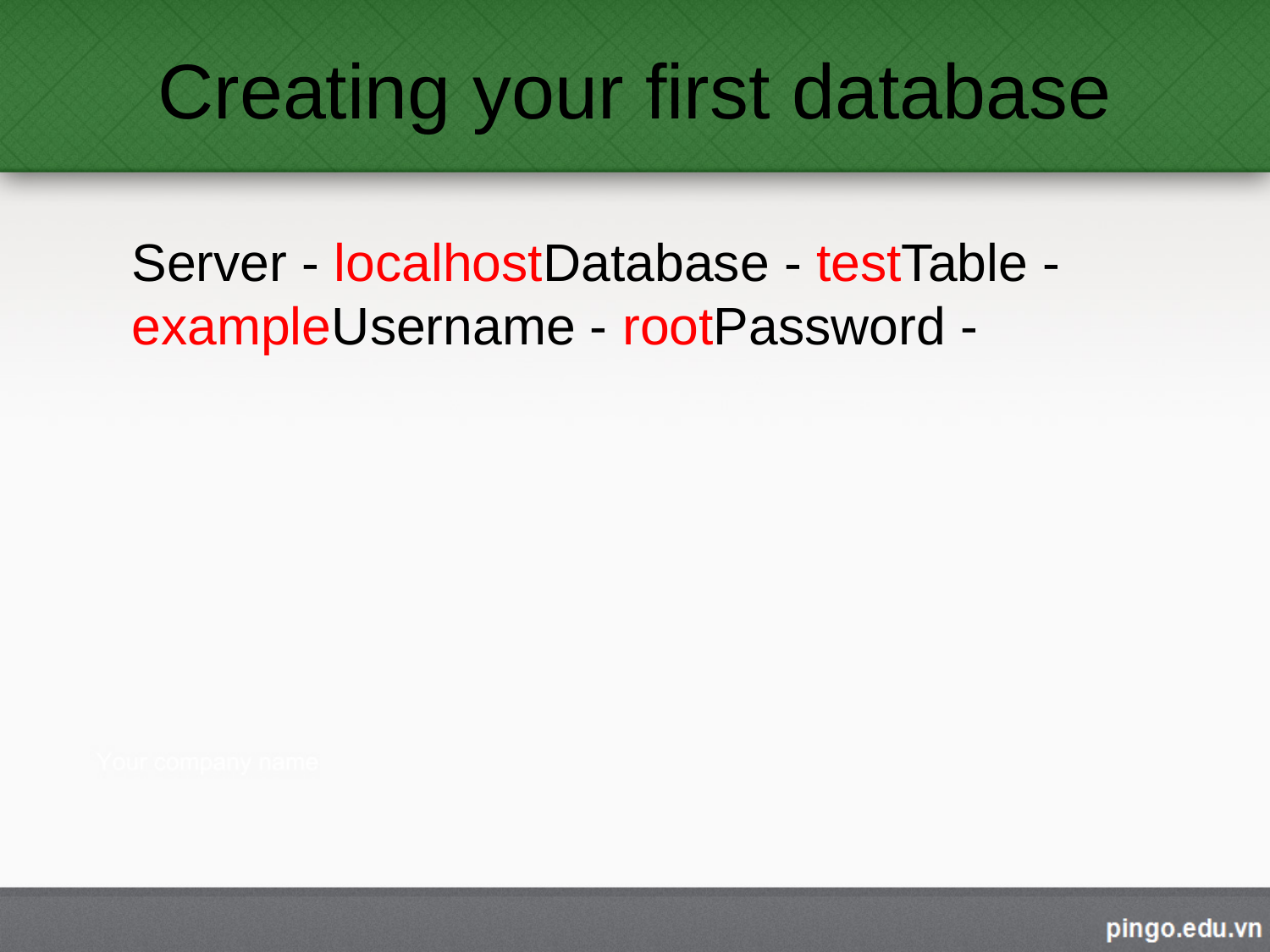

# Creating your first database
 Server - localhost Database - test Table - example Username - root Password -